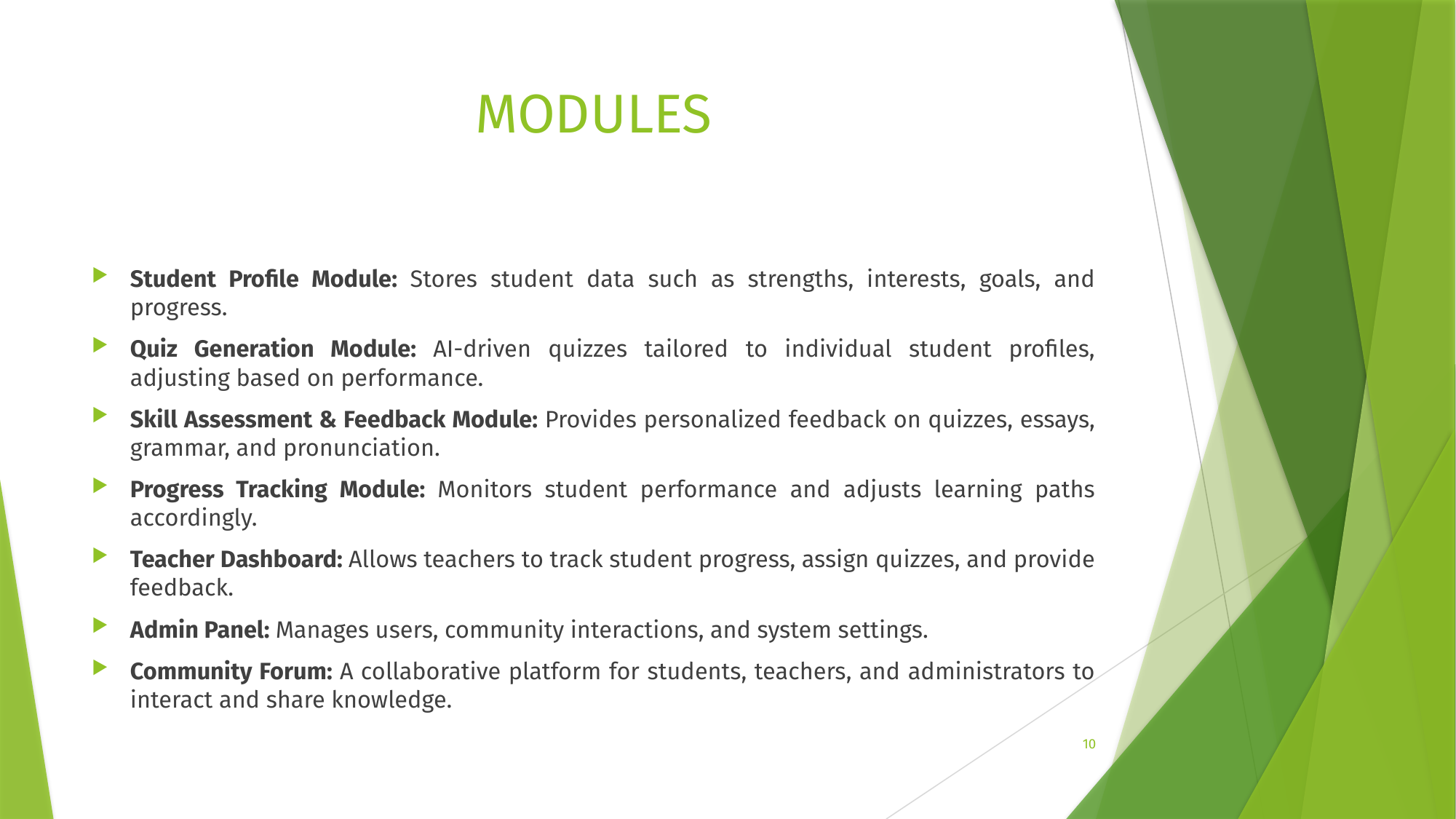

# MODULES
Student Profile Module: Stores student data such as strengths, interests, goals, and progress.
Quiz Generation Module: AI-driven quizzes tailored to individual student profiles, adjusting based on performance.
Skill Assessment & Feedback Module: Provides personalized feedback on quizzes, essays, grammar, and pronunciation.
Progress Tracking Module: Monitors student performance and adjusts learning paths accordingly.
Teacher Dashboard: Allows teachers to track student progress, assign quizzes, and provide feedback.
Admin Panel: Manages users, community interactions, and system settings.
Community Forum: A collaborative platform for students, teachers, and administrators to interact and share knowledge.
10